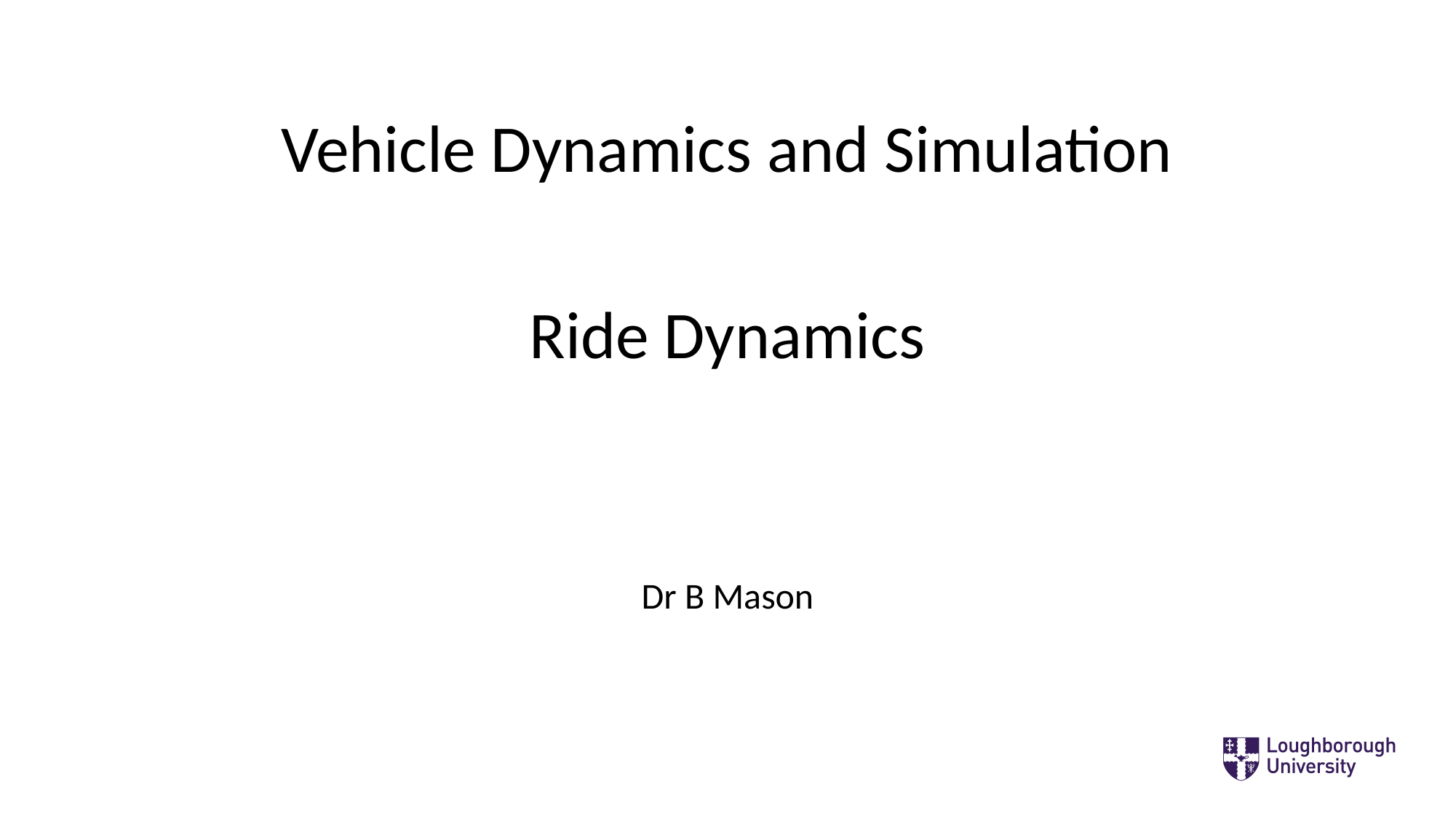

# Vehicle Dynamics and Simulation
Ride Dynamics
Dr B Mason